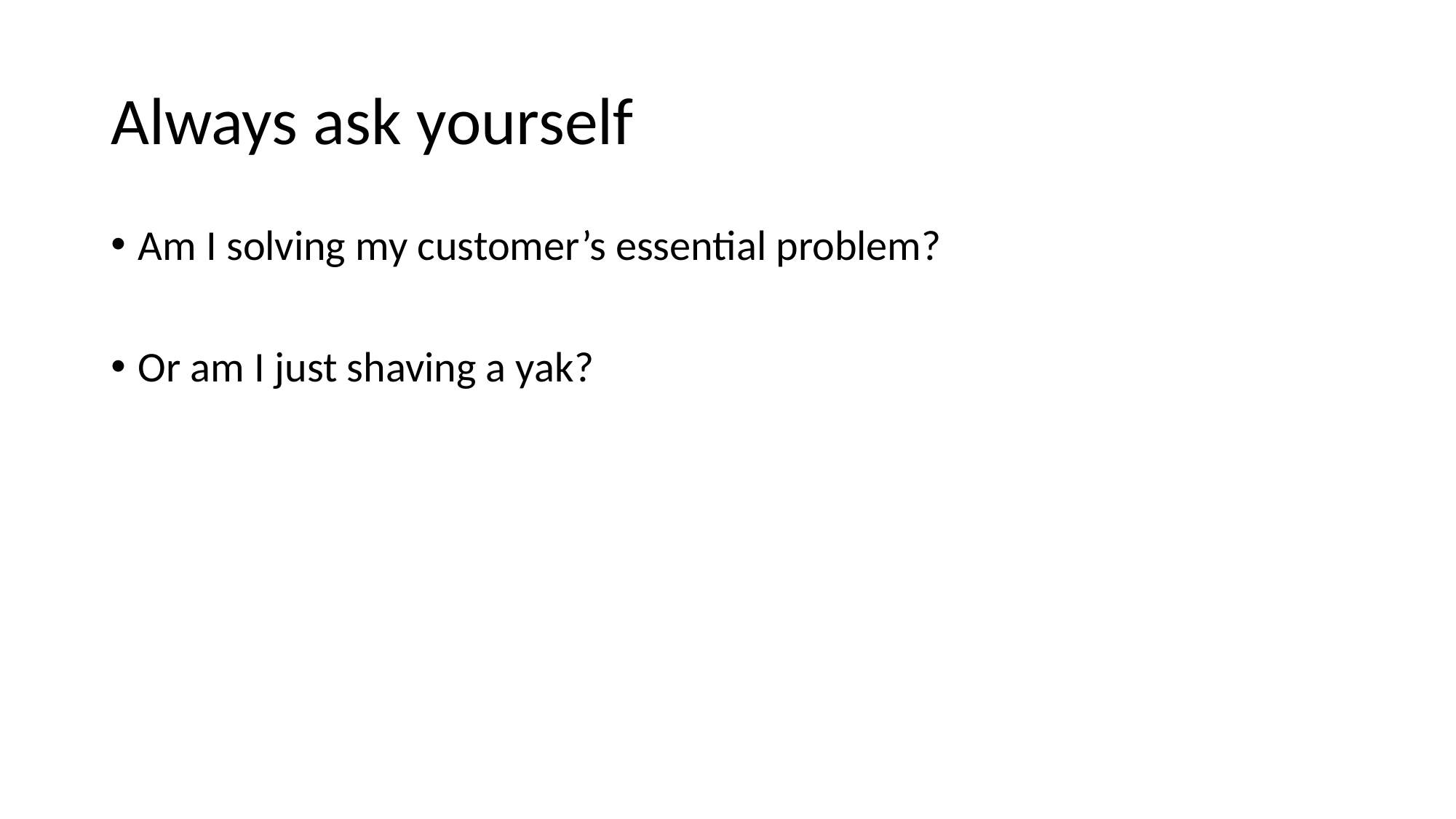

# Always ask yourself
Am I solving my customer’s essential problem?

Or am I just shaving a yak?